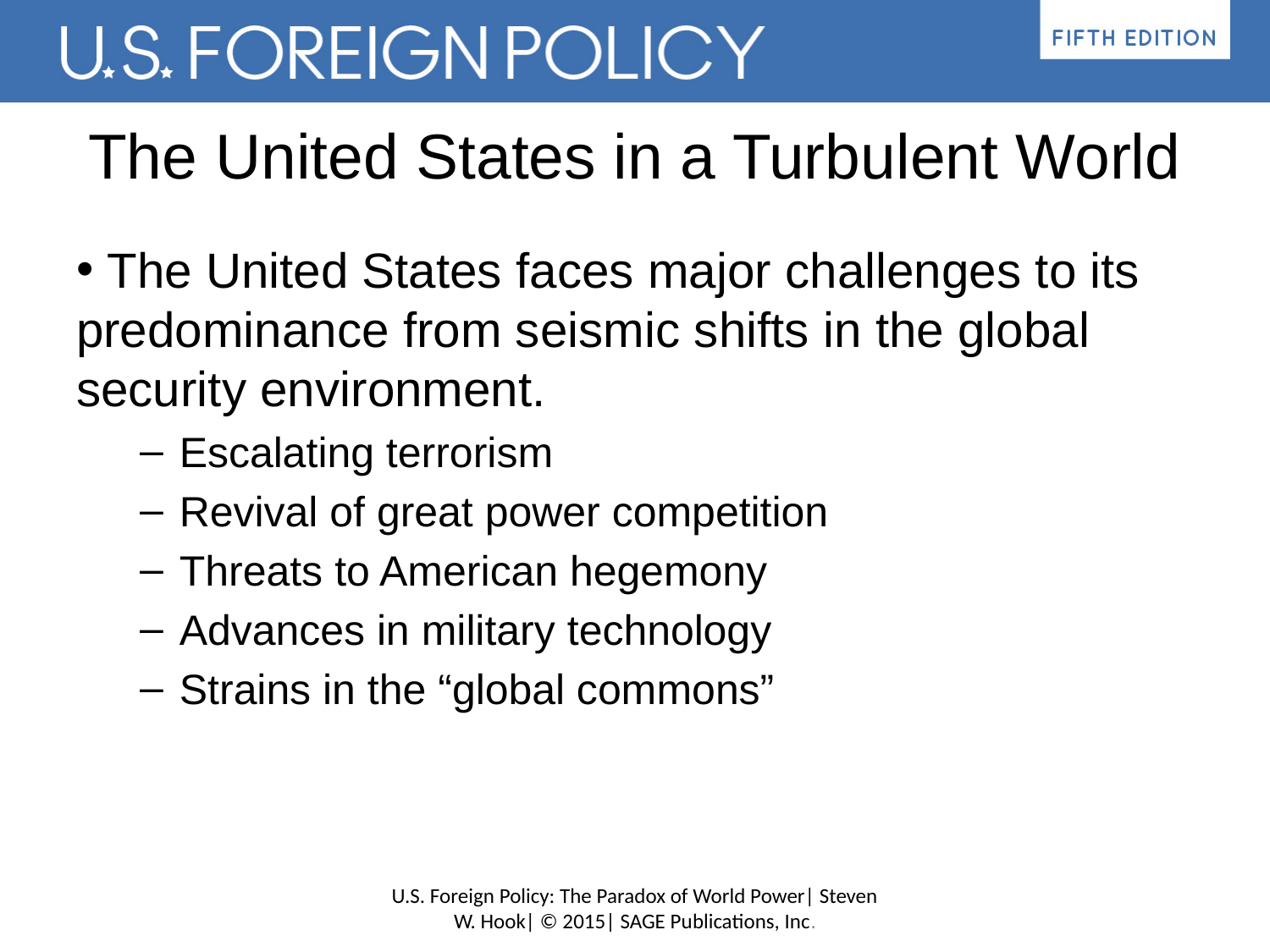

# The United States in a Turbulent World
 The United States faces major challenges to its predominance from seismic shifts in the global security environment.
Escalating terrorism
Revival of great power competition
Threats to American hegemony
Advances in military technology
Strains in the “global commons”
U.S. Foreign Policy: The Paradox of World Power| Steven W. Hook| © 2015| SAGE Publications, Inc.